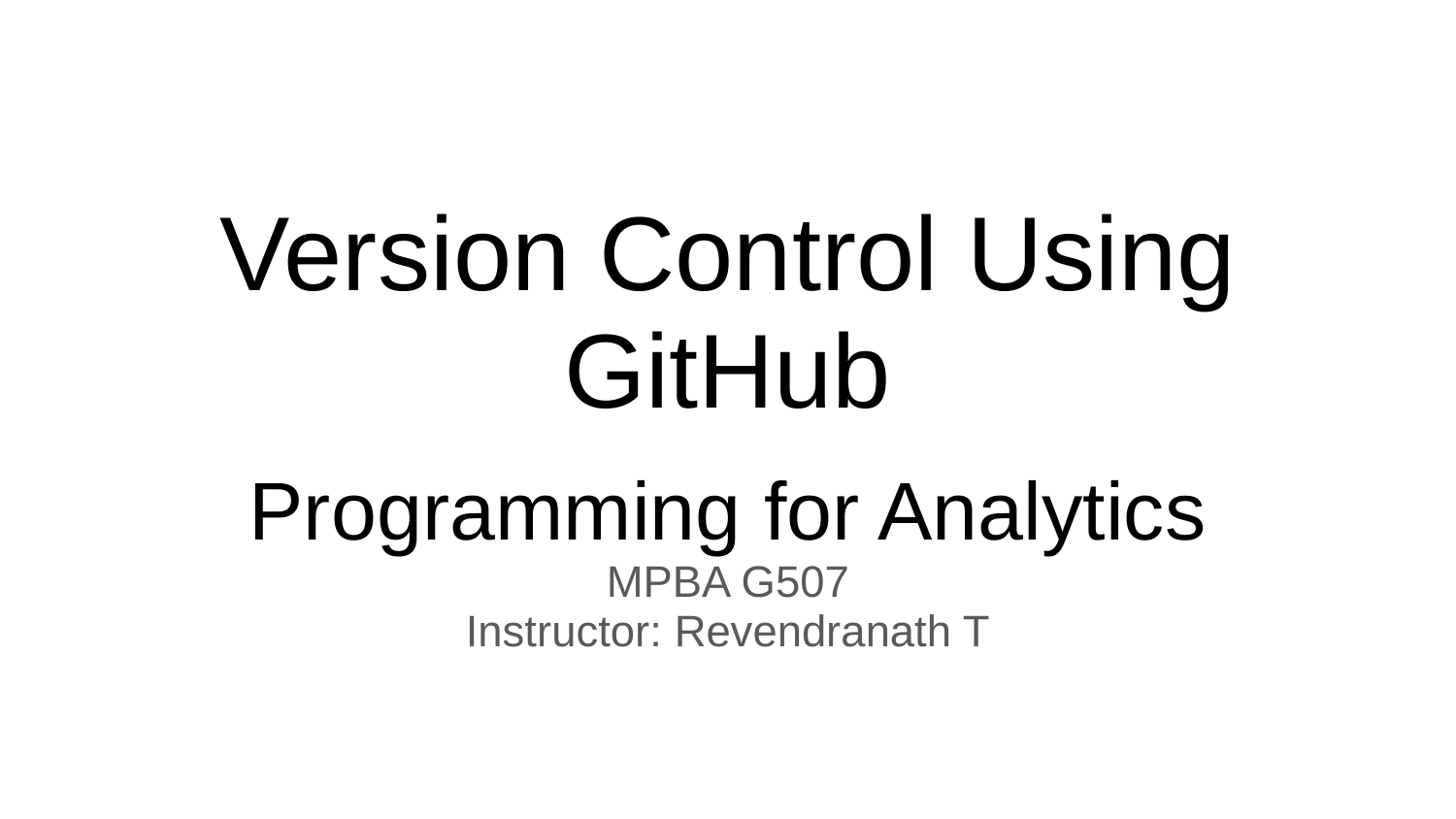

# Version Control Using GitHub
Programming for Analytics
MPBA G507
Instructor: Revendranath T